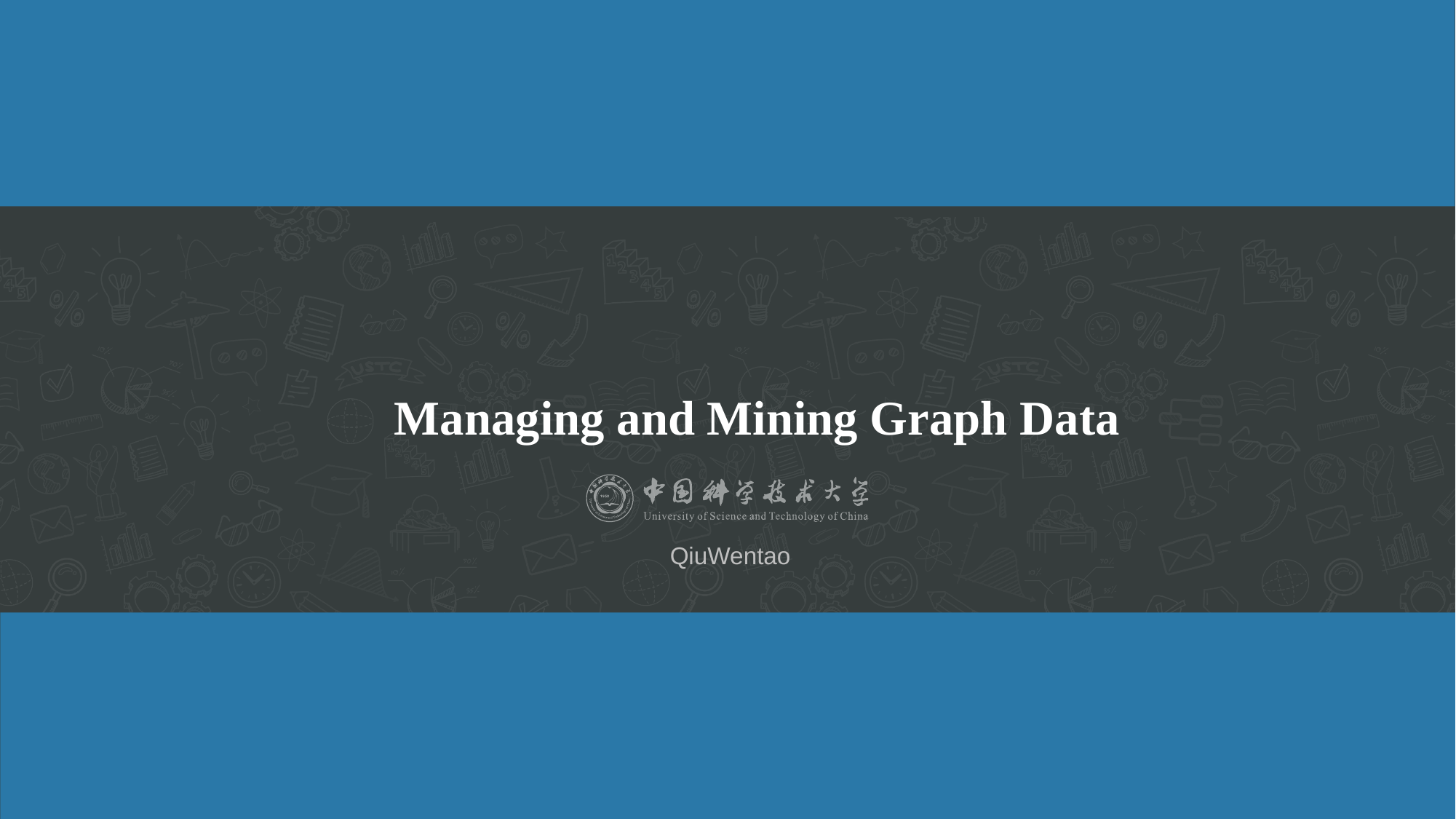

# Managing and Mining Graph Data
QiuWentao